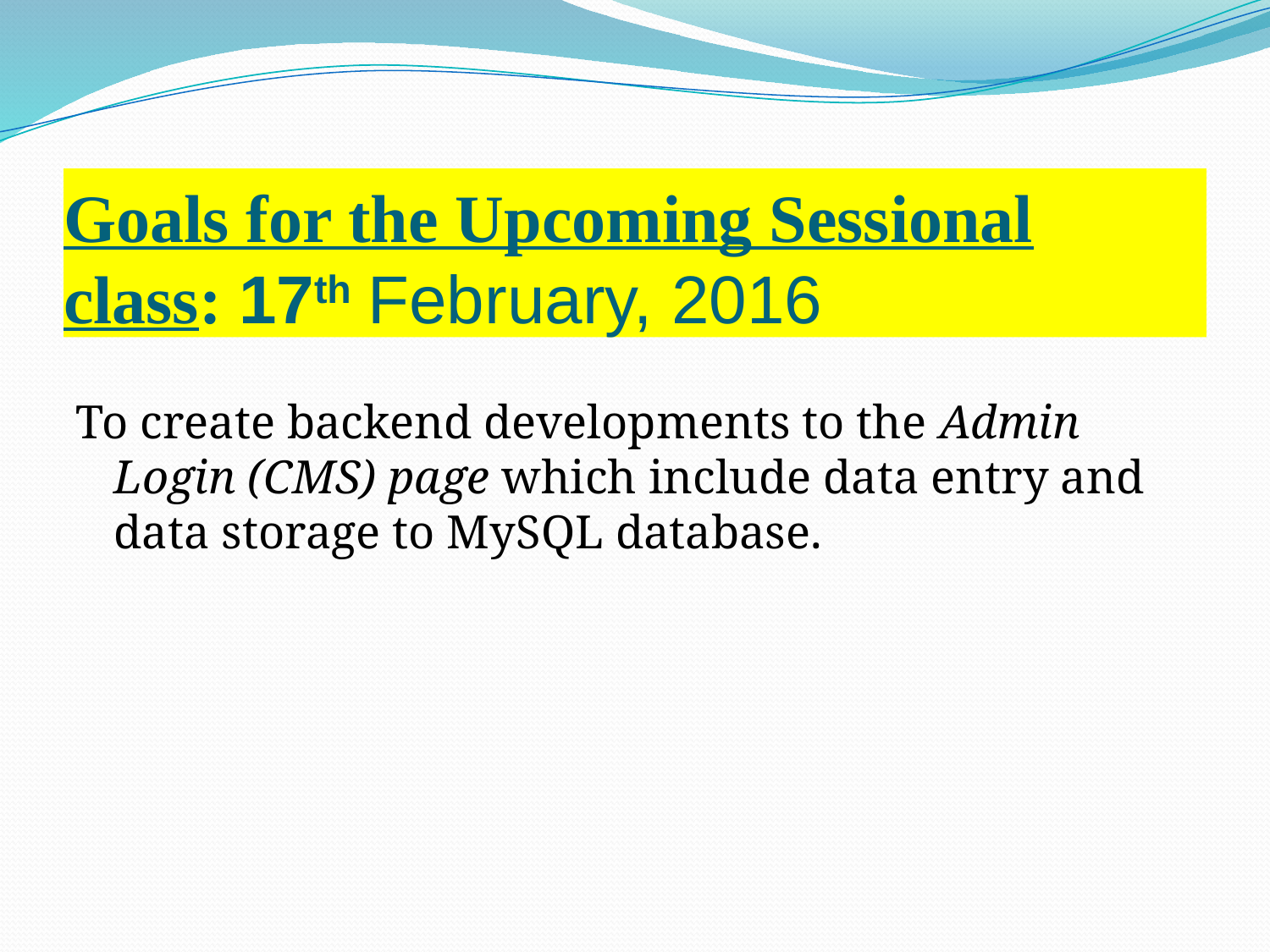

# Goals for the Upcoming Sessional class: 17th February, 2016
To create backend developments to the Admin Login (CMS) page which include data entry and data storage to MySQL database.